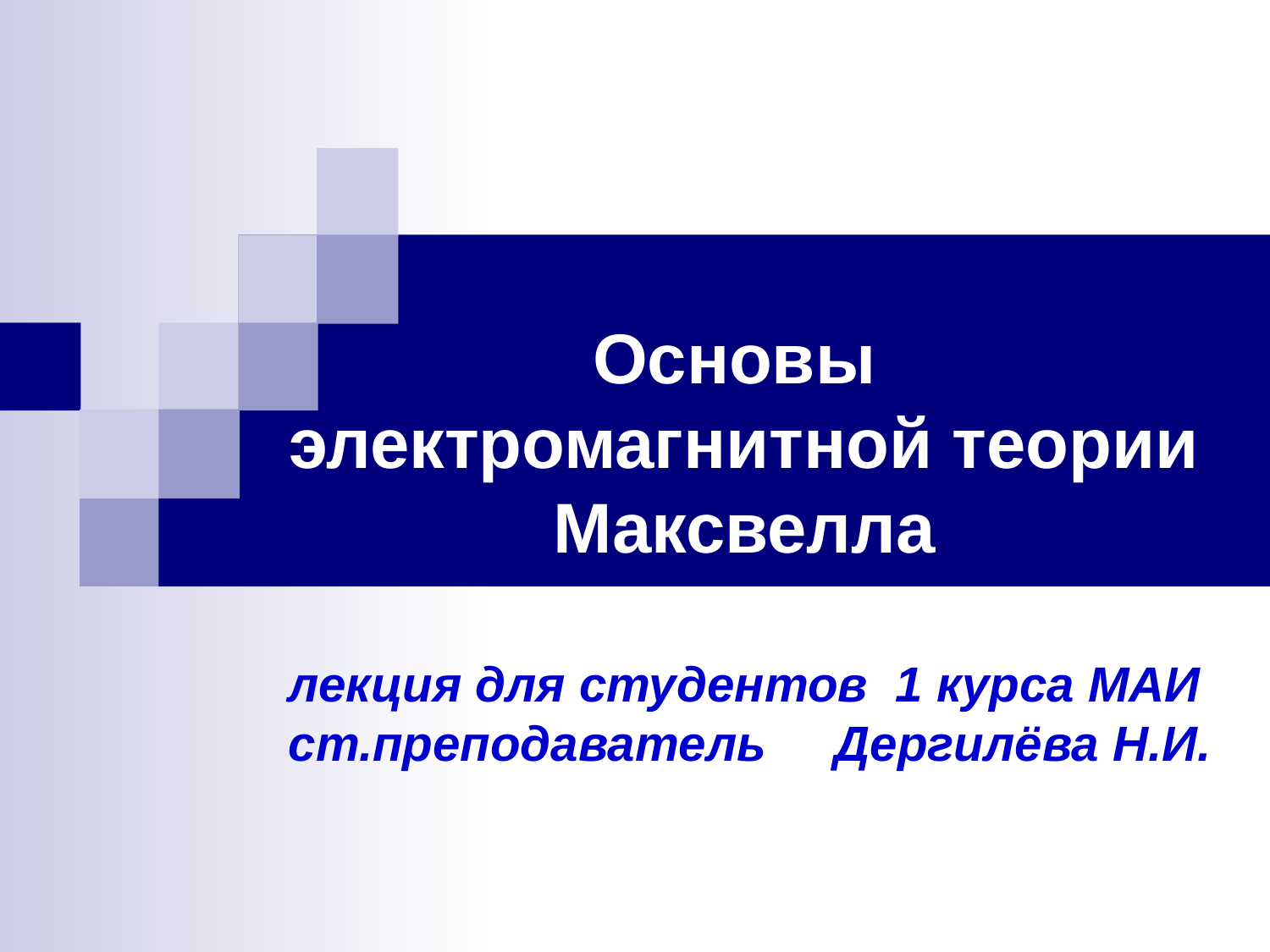

# Основы электромагнитной теории Максвелла
лекция для студентов  1 курса МАИ ст.преподаватель     Дергилёва Н.И.